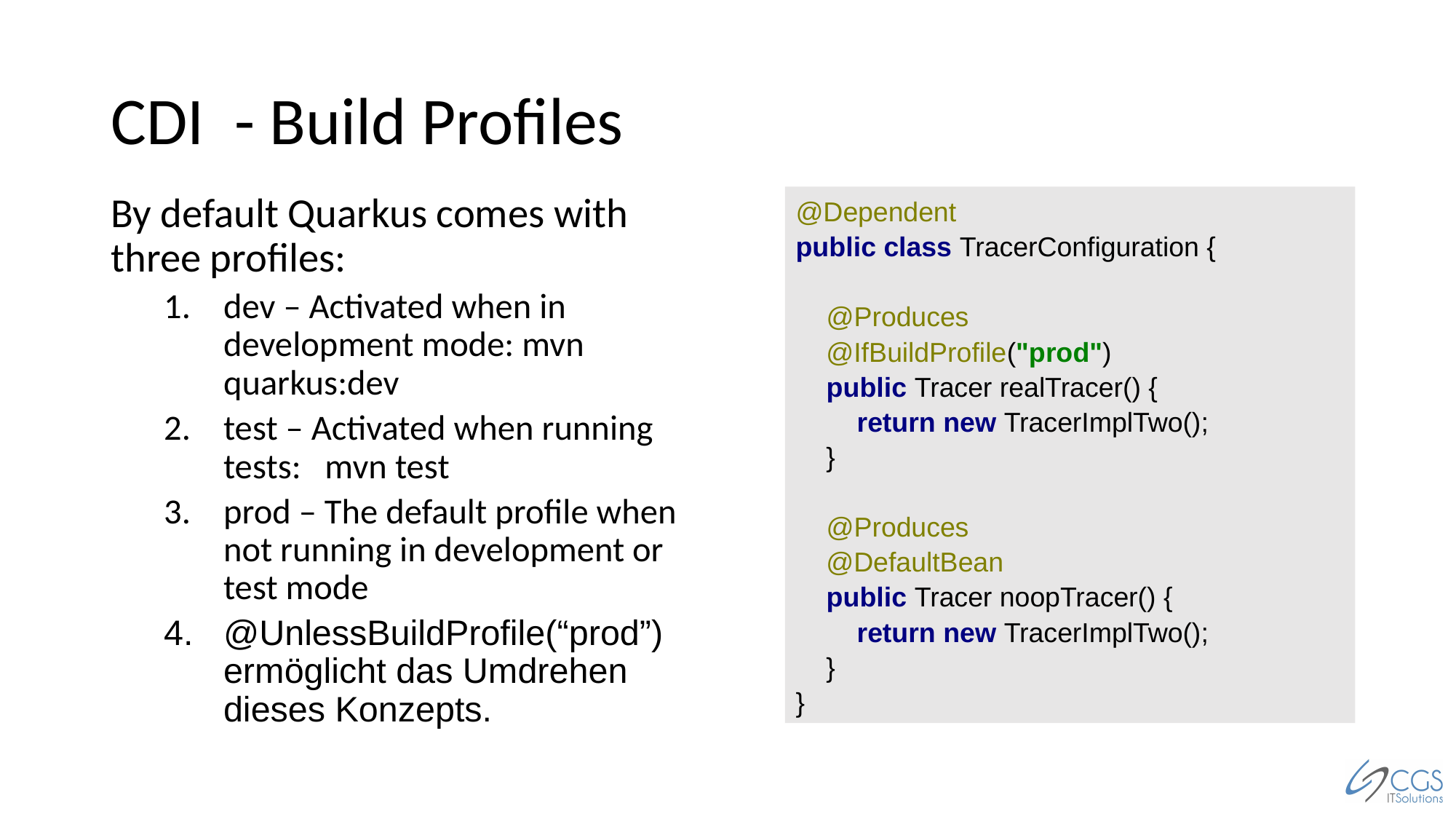

# CDI  - Build Profiles
By default Quarkus comes with three profiles:
dev – Activated when in development mode: mvn quarkus:dev
test – Activated when running tests:   mvn test
prod – The default profile when not running in development or test mode
@UnlessBuildProfile(“prod”)
ermöglicht das Umdrehen dieses Konzepts.
@Dependent
public class TracerConfiguration {
    @Produces
    @IfBuildProfile("prod")
    public Tracer realTracer() {
        return new TracerImplTwo();
    }
    @Produces
    @DefaultBean
    public Tracer noopTracer() {
        return new TracerImplTwo();
    }
}